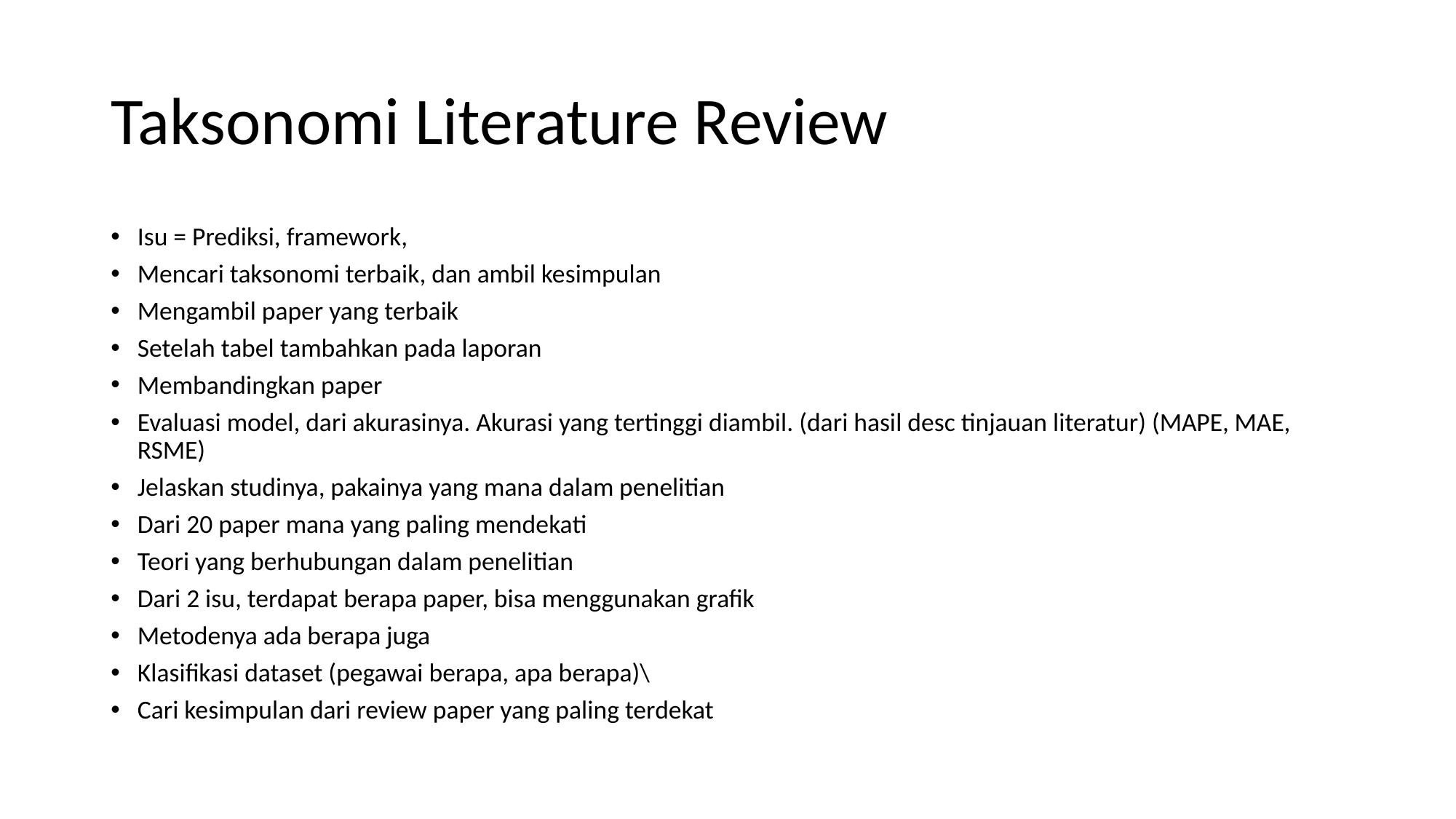

# Taksonomi Literature Review
Isu = Prediksi, framework,
Mencari taksonomi terbaik, dan ambil kesimpulan
Mengambil paper yang terbaik
Setelah tabel tambahkan pada laporan
Membandingkan paper
Evaluasi model, dari akurasinya. Akurasi yang tertinggi diambil. (dari hasil desc tinjauan literatur) (MAPE, MAE, RSME)
Jelaskan studinya, pakainya yang mana dalam penelitian
Dari 20 paper mana yang paling mendekati
Teori yang berhubungan dalam penelitian
Dari 2 isu, terdapat berapa paper, bisa menggunakan grafik
Metodenya ada berapa juga
Klasifikasi dataset (pegawai berapa, apa berapa)\
Cari kesimpulan dari review paper yang paling terdekat